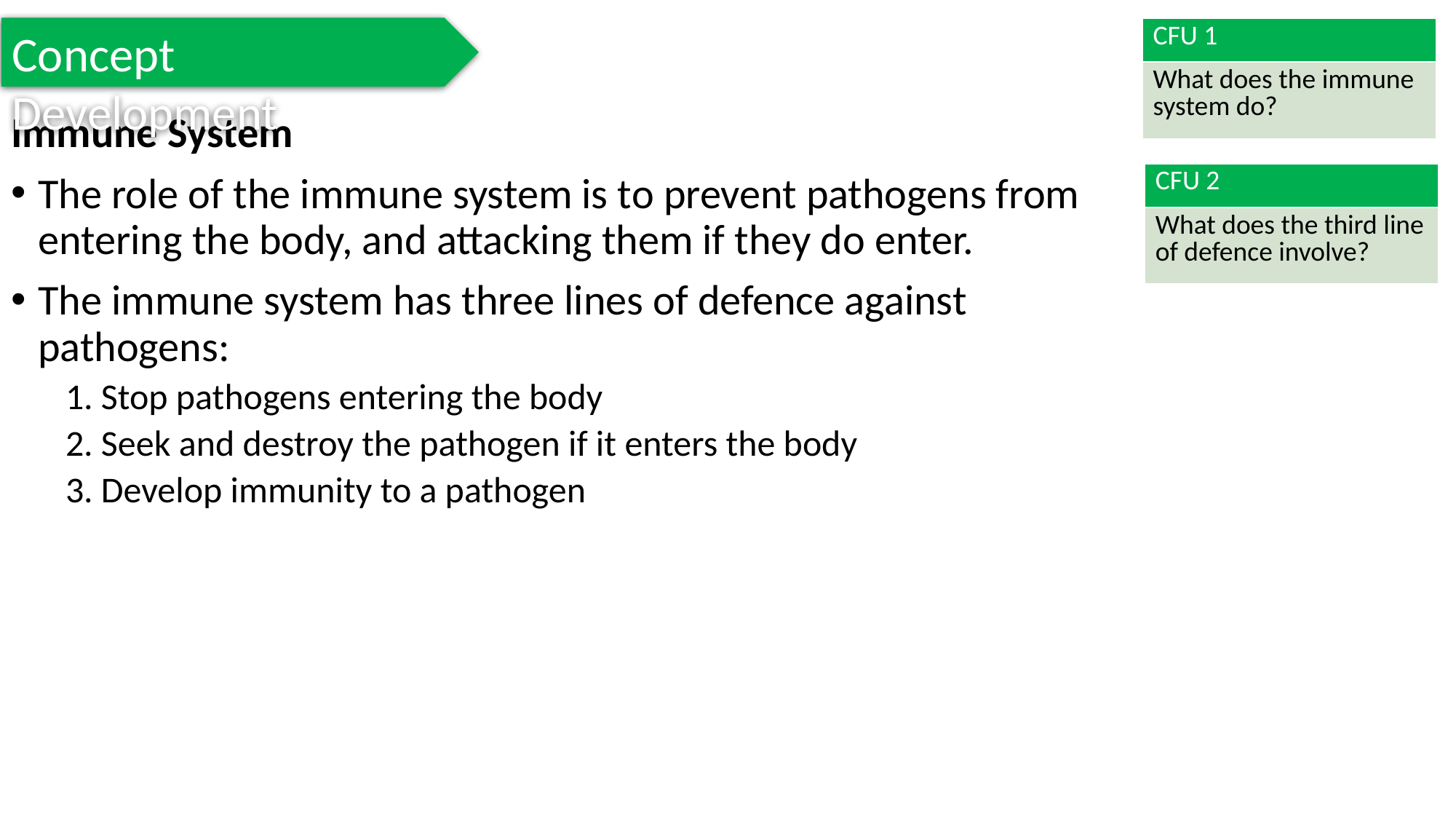

Concept Development
| CFU 1 |
| --- |
| What does the immune system do? |
Immune System
The role of the immune system is to prevent pathogens from entering the body, and attacking them if they do enter.
The immune system has three lines of defence against pathogens:
1. Stop pathogens entering the body
2. Seek and destroy the pathogen if it enters the body
3. Develop immunity to a pathogen

| CFU 2 |
| --- |
| What does the third line of defence involve? |